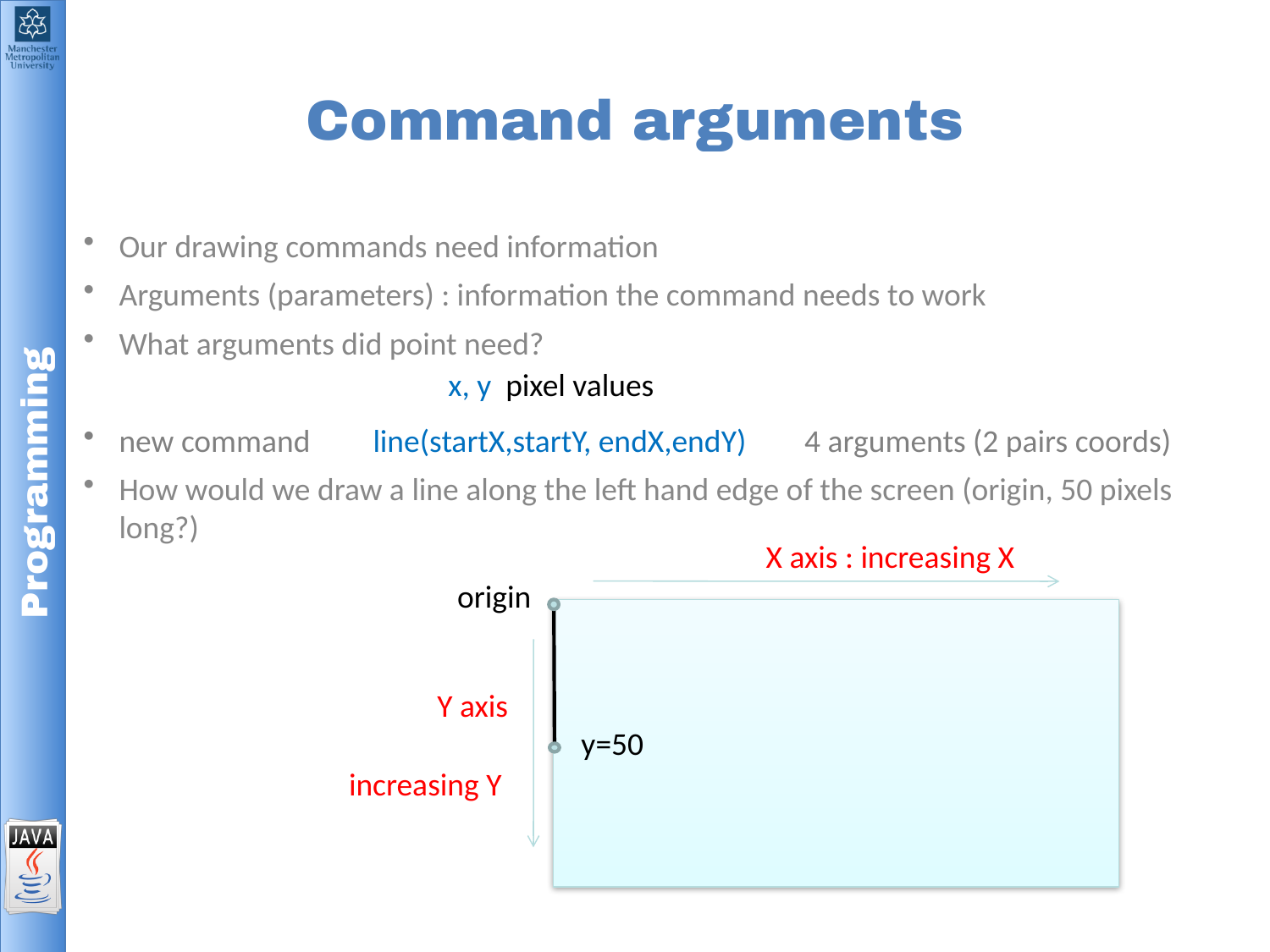

# Command arguments
Our drawing commands need information
Arguments (parameters) : information the command needs to work
What arguments did point need?

new command 	line(startX,startY, endX,endY)	       4 arguments (2 pairs coords)
How would we draw a line along the left hand edge of the screen (origin, 50 pixels long?)
x, y  pixel values
X axis : increasing X
origin

Y axis
y=50

increasing Y